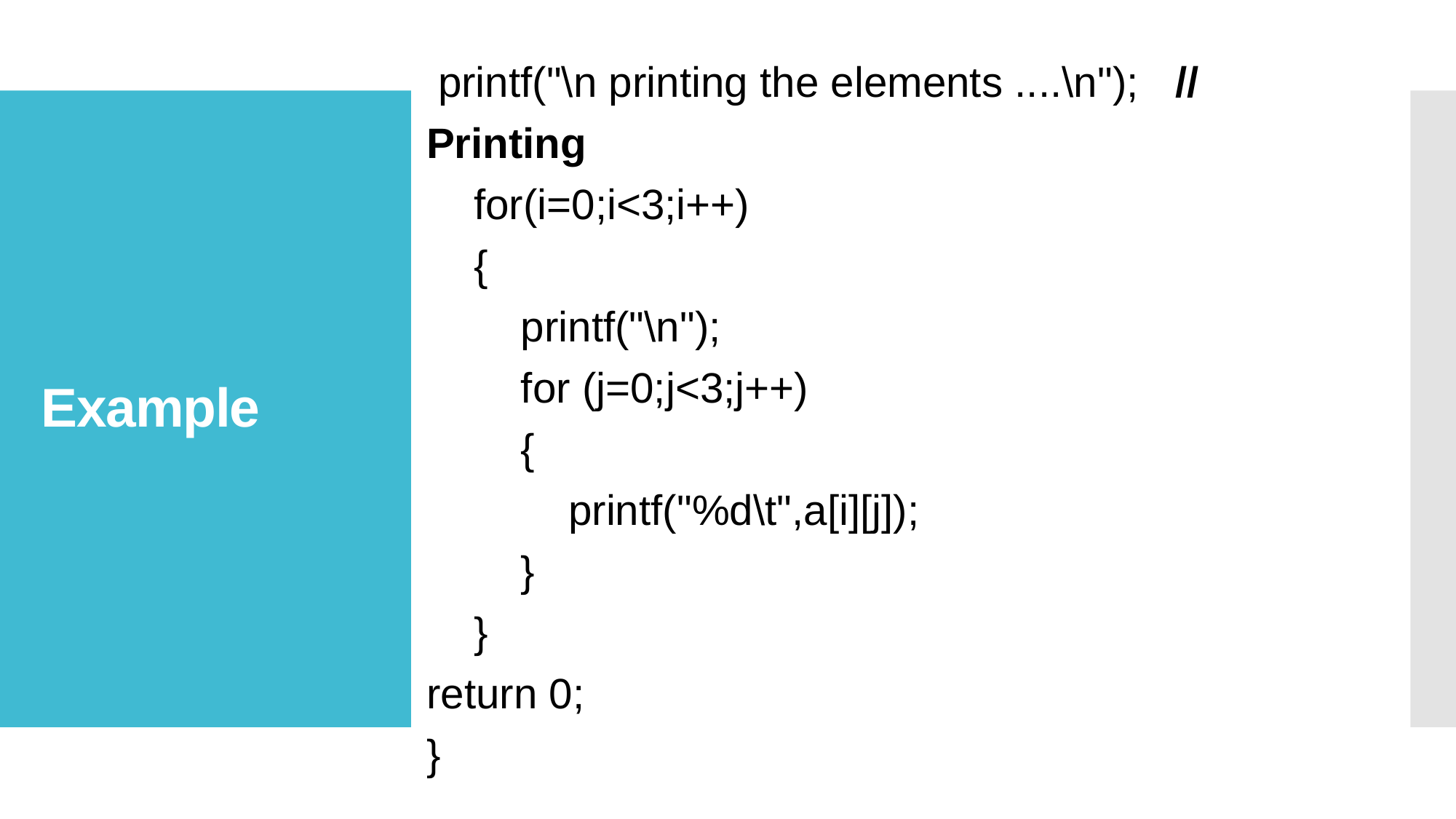

printf("\n printing the elements ....\n");   // Printing
    for(i=0;i<3;i++)
    {
        printf("\n");
        for (j=0;j<3;j++)
        {
            printf("%d\t",a[i][j]);
        }
    }
return 0;
}
# Example